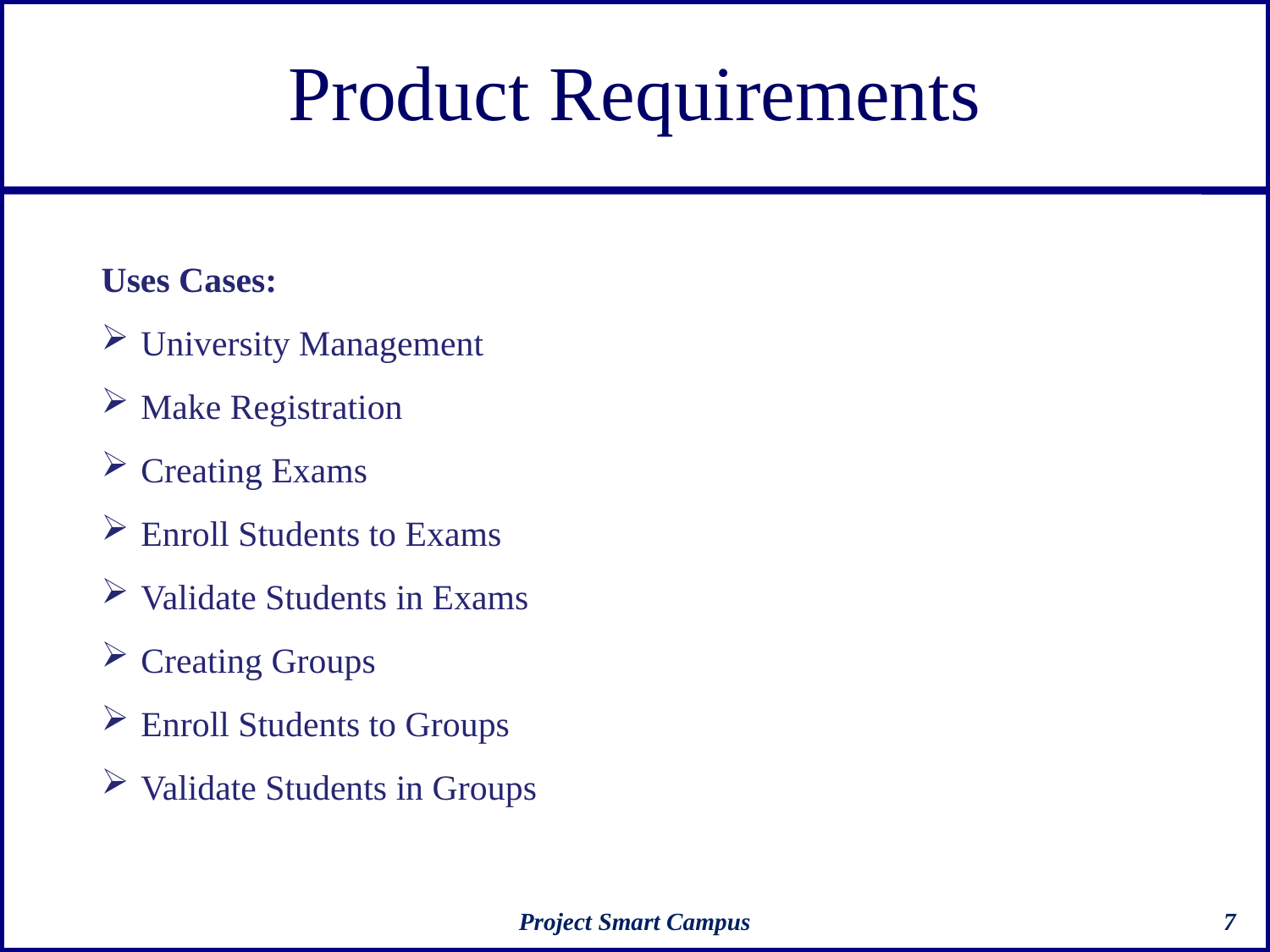

# Product Requirements

Uses Cases:
University Management
Make Registration
Creating Exams
Enroll Students to Exams
Validate Students in Exams
Creating Groups
Enroll Students to Groups
Validate Students in Groups

Project Smart Campus
7